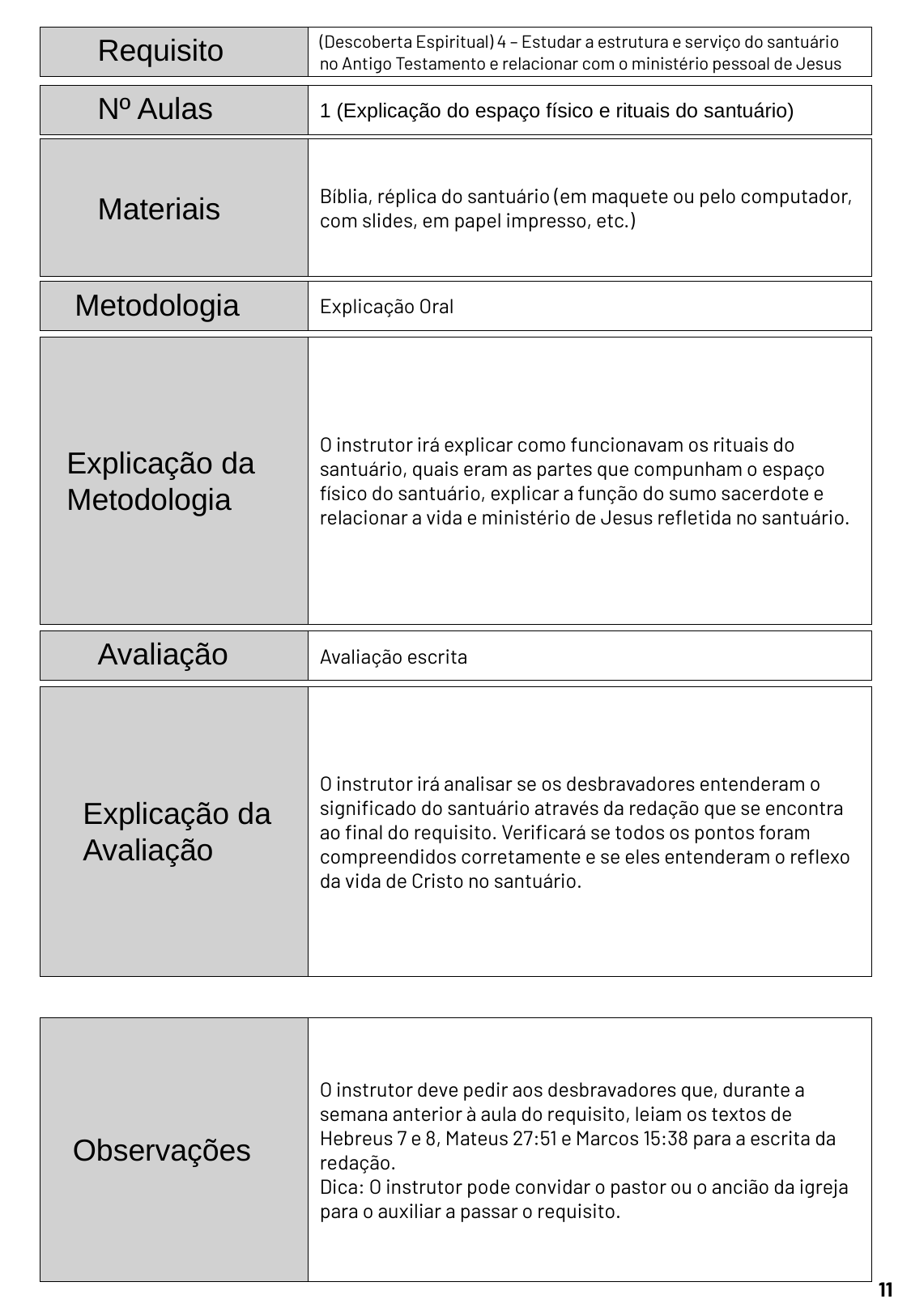

Requisito

(Descoberta Espiritual) 4 – Estudar a estrutura e serviço do santuário no Antigo Testamento e relacionar com o ministério pessoal de Jesus
Nº Aulas

1 (Explicação do espaço físico e rituais do santuário)

Bíblia, réplica do santuário (em maquete ou pelo computador, com slides, em papel impresso, etc.)
Materiais
Metodologia

Explicação Oral

O instrutor irá explicar como funcionavam os rituais do santuário, quais eram as partes que compunham o espaço físico do santuário, explicar a função do sumo sacerdote e relacionar a vida e ministério de Jesus refletida no santuário.
Explicação da Metodologia
Avaliação

Avaliação escrita

O instrutor irá analisar se os desbravadores entenderam o significado do santuário através da redação que se encontra ao final do requisito. Verificará se todos os pontos foram compreendidos corretamente e se eles entenderam o reflexo da vida de Cristo no santuário.
Explicação da Avaliação

O instrutor deve pedir aos desbravadores que, durante a semana anterior à aula do requisito, leiam os textos de Hebreus 7 e 8, Mateus 27:51 e Marcos 15:38 para a escrita da redação.
Dica: O instrutor pode convidar o pastor ou o ancião da igreja para o auxiliar a passar o requisito.
Observações
11